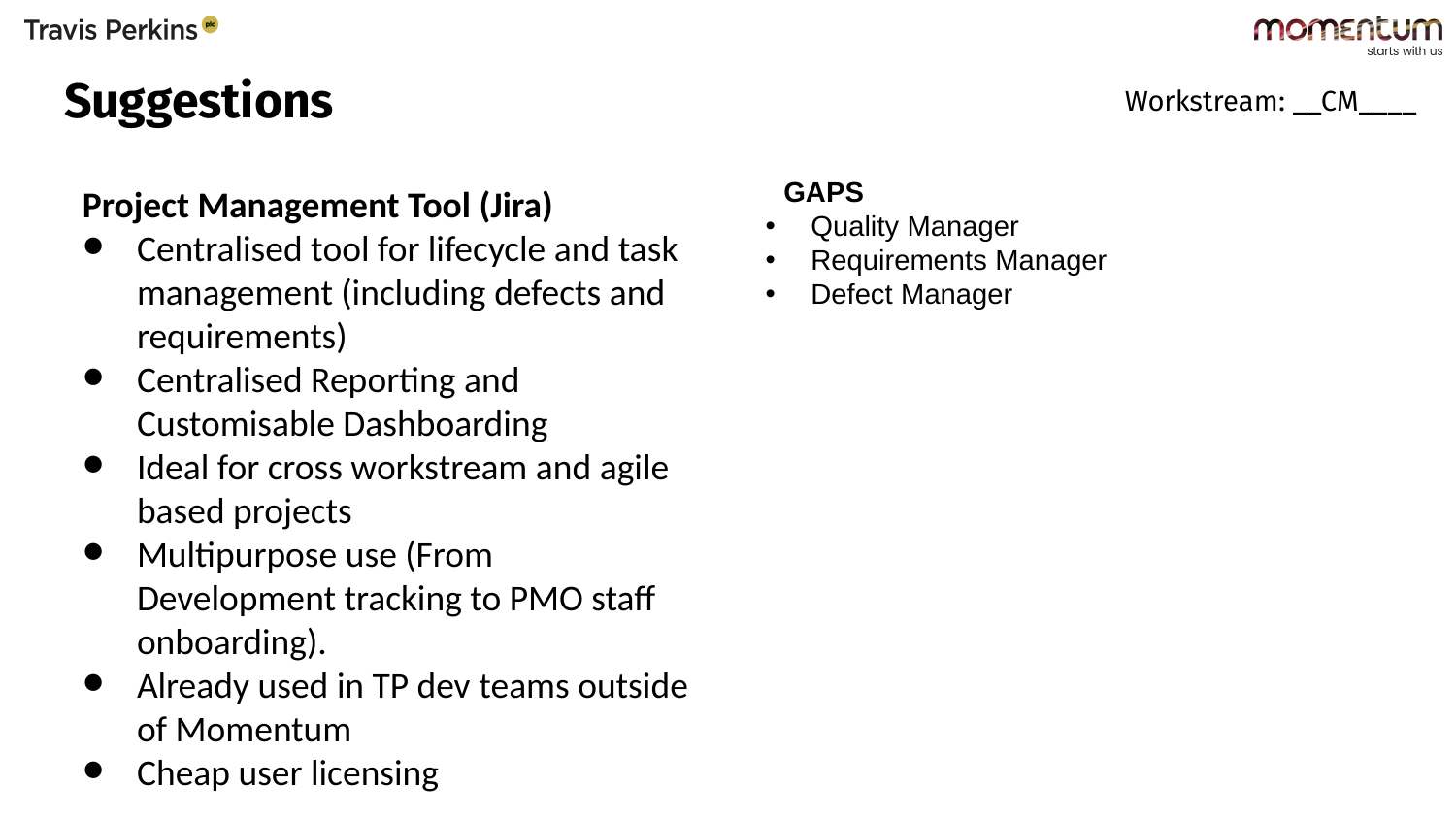

# Suggestions
Workstream: __CM____
Project Management Tool (Jira)
Centralised tool for lifecycle and task management (including defects and requirements)
Centralised Reporting and Customisable Dashboarding
Ideal for cross workstream and agile based projects
Multipurpose use (From Development tracking to PMO staff onboarding).
Already used in TP dev teams outside of Momentum
Cheap user licensing

GAPS
Quality Manager
Requirements Manager
Defect Manager